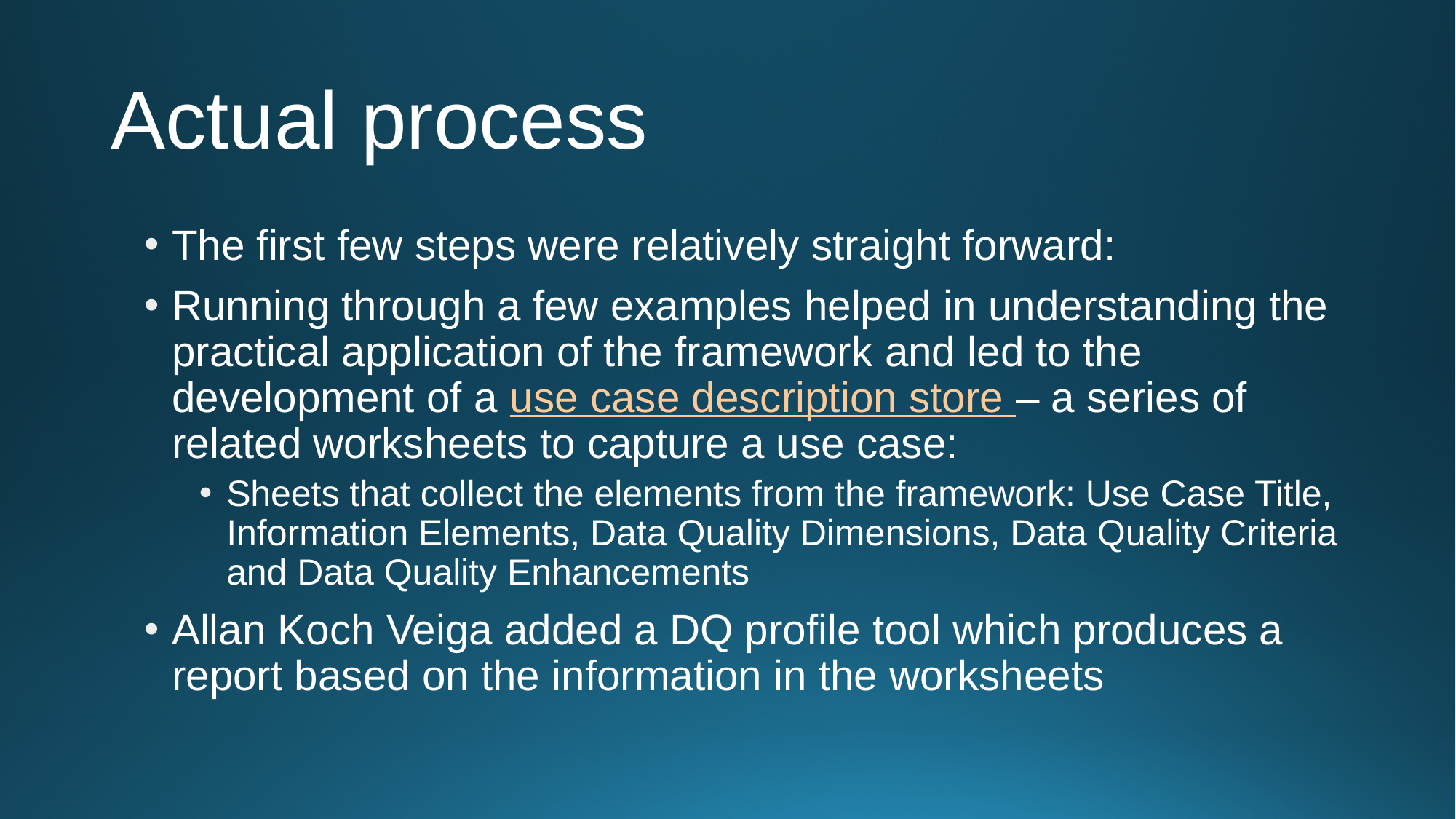

# Actual process
The first few steps were relatively straight forward:
Running through a few examples helped in understanding the practical application of the framework and led to the development of a use case description store – a series of related worksheets to capture a use case:
Sheets that collect the elements from the framework: Use Case Title, Information Elements, Data Quality Dimensions, Data Quality Criteria and Data Quality Enhancements
Allan Koch Veiga added a DQ profile tool which produces a report based on the information in the worksheets